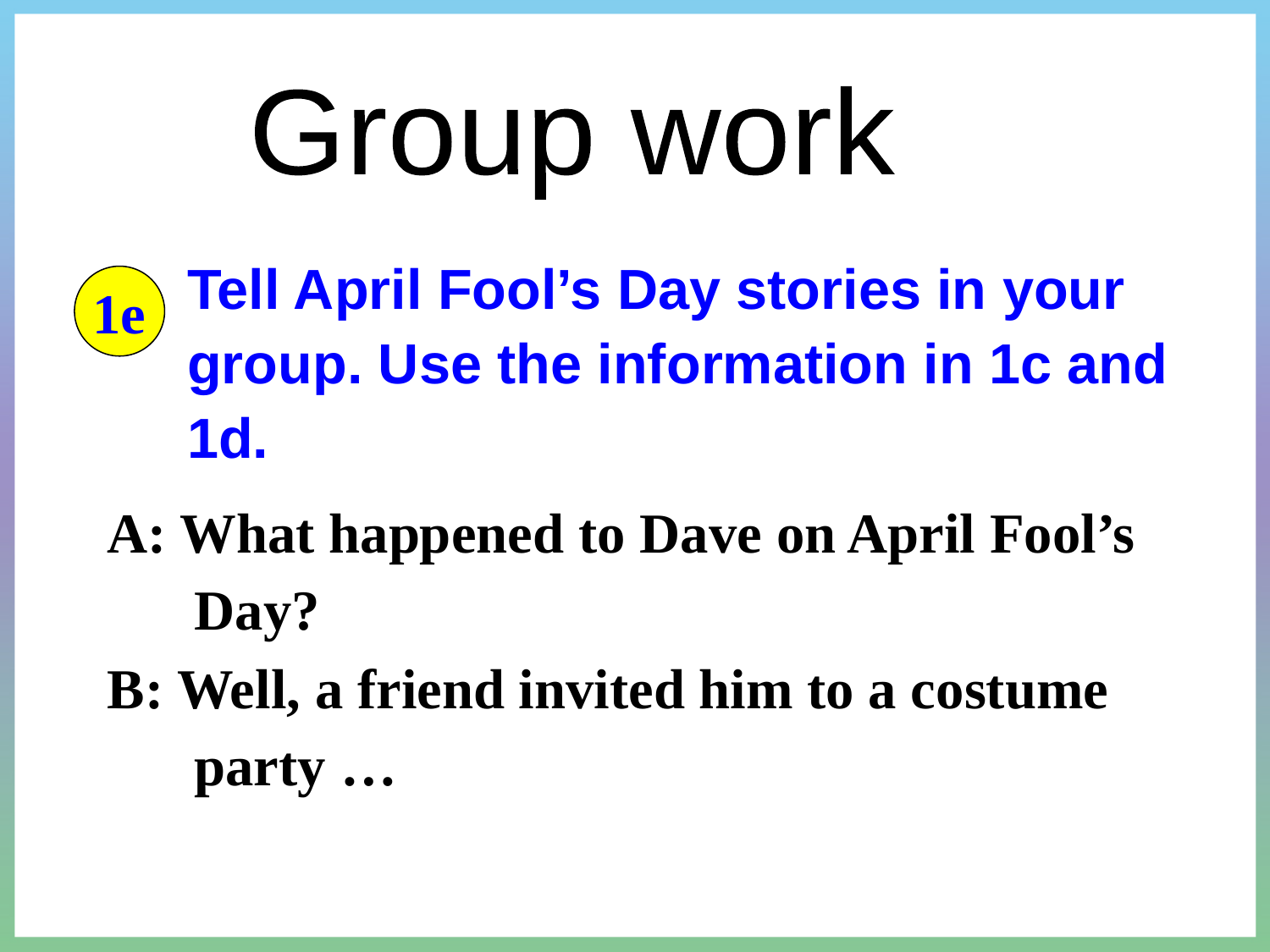

Group work
Tell April Fool’s Day stories in your group. Use the information in 1c and 1d.
1e
A: What happened to Dave on April Fool’s Day?
B: Well, a friend invited him to a costume party …